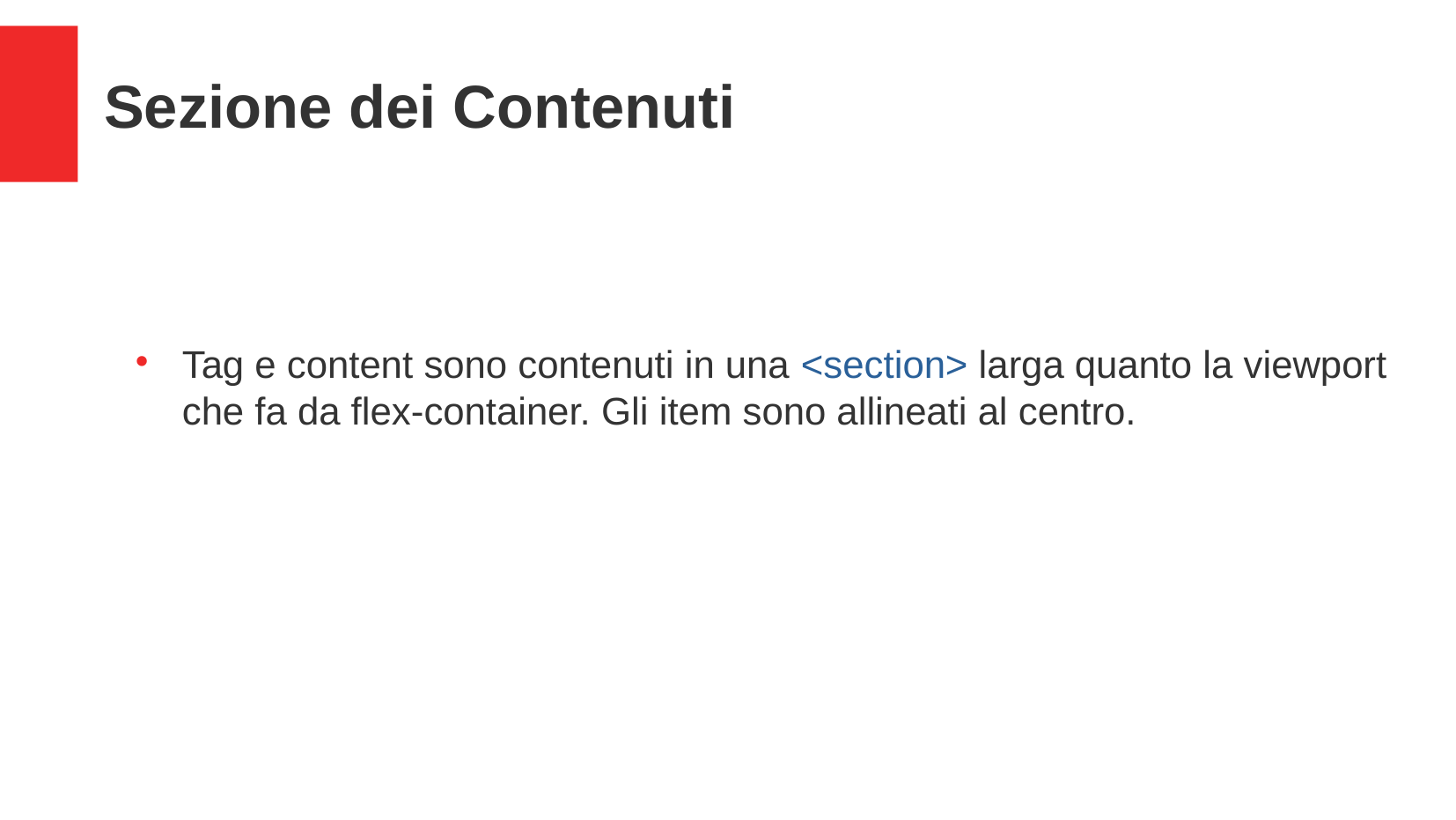

Sezione dei Contenuti
Tag e content sono contenuti in una <section> larga quanto la viewport che fa da flex-container. Gli item sono allineati al centro.